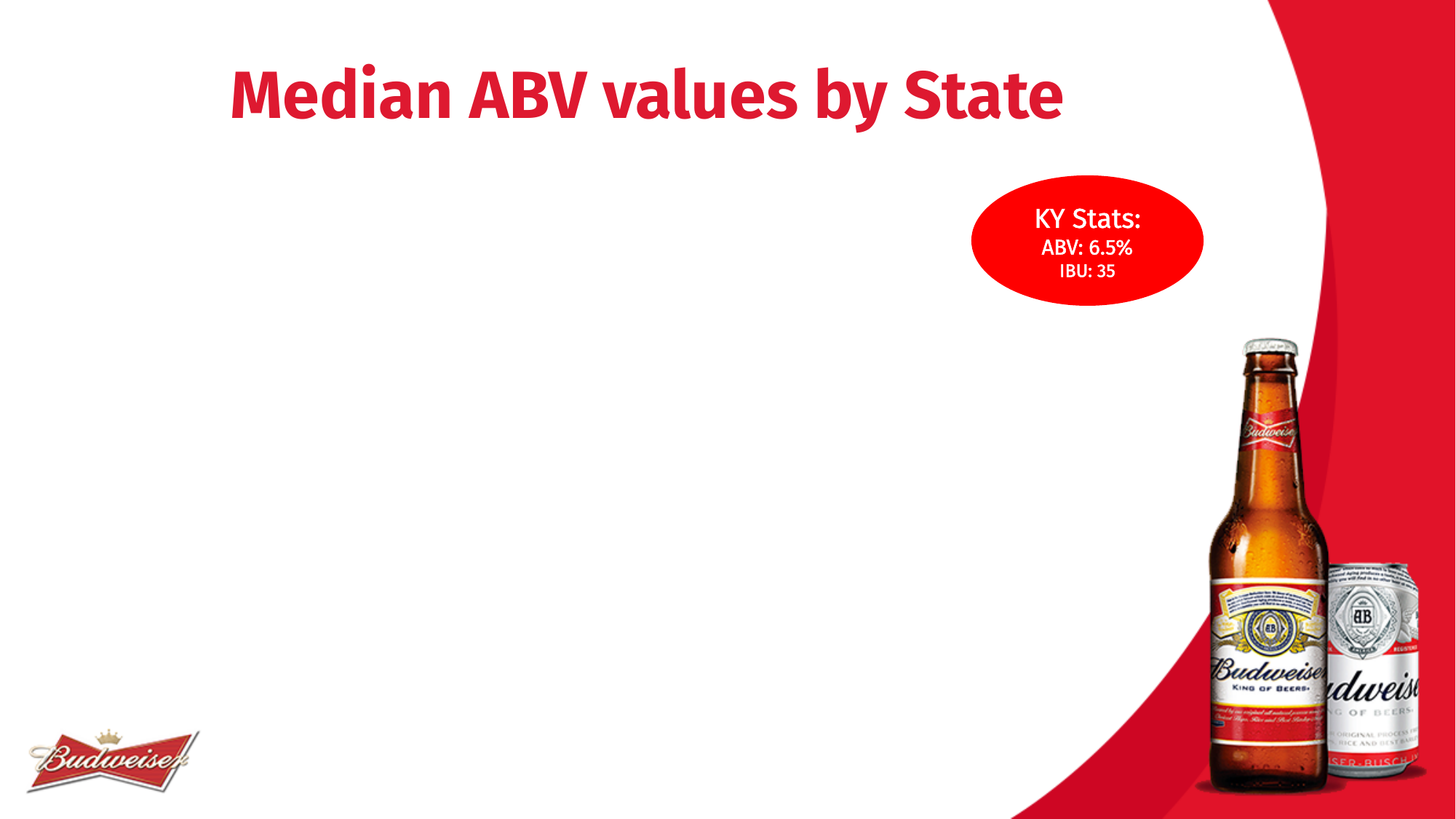

# Median ABV values by State
KY Stats:
ABV: 6.5%
IBU: 35